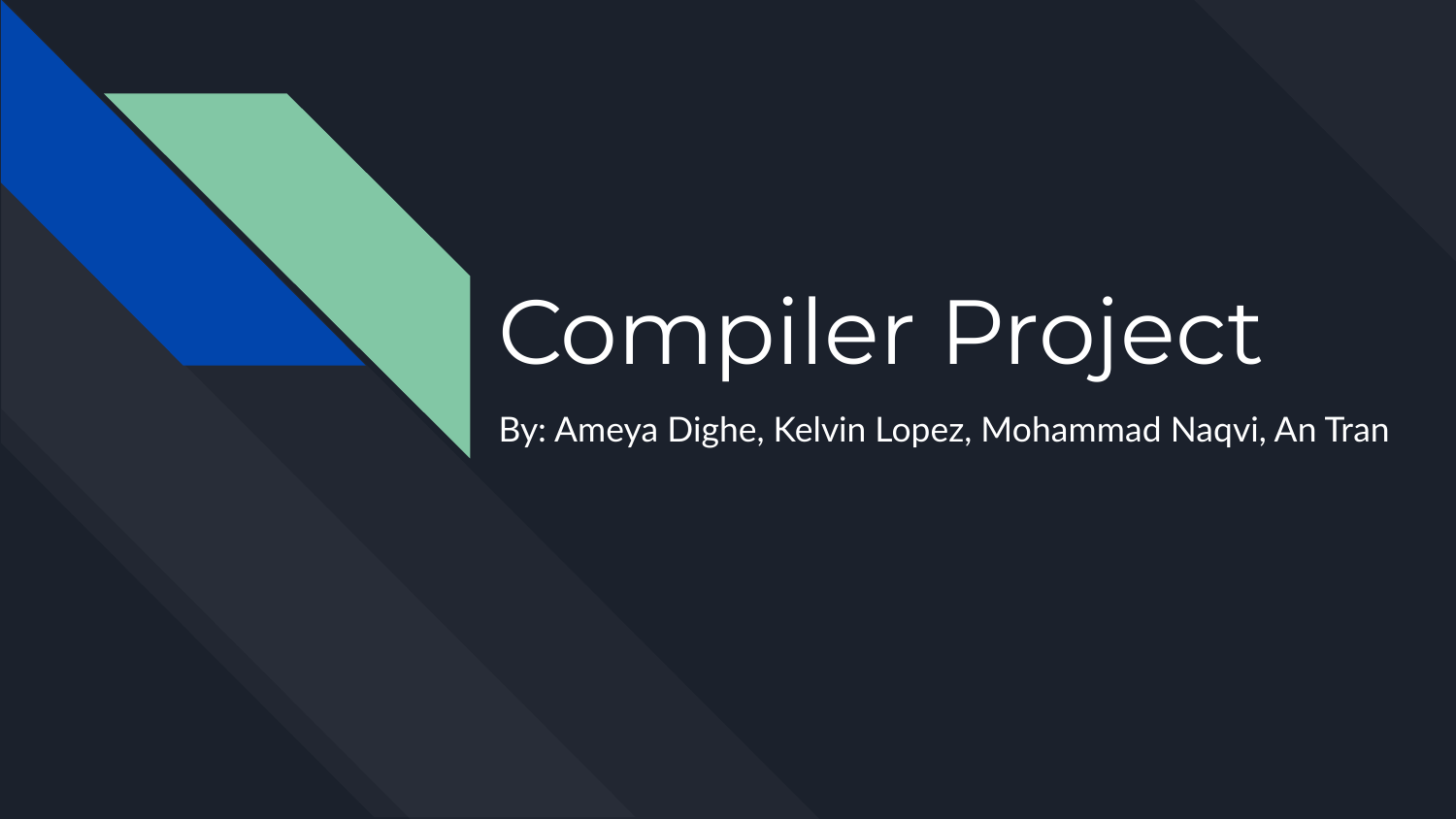

# Compiler Project
By: Ameya Dighe, Kelvin Lopez, Mohammad Naqvi, An Tran